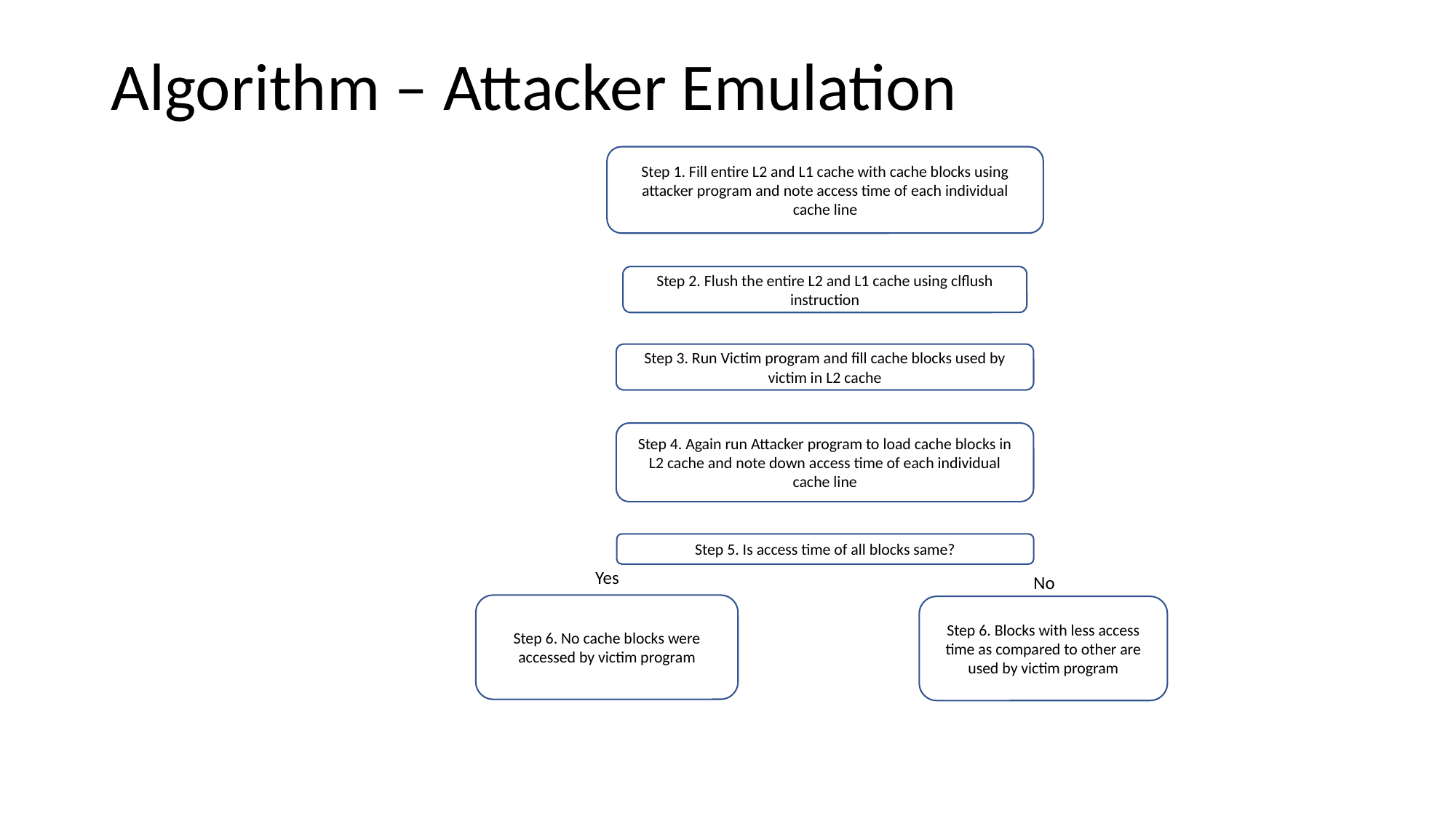

# Algorithm – Attacker Emulation
Step 1. Fill entire L2 and L1 cache with cache blocks using attacker program and note access time of each individual cache line
Step 2. Flush the entire L2 and L1 cache using clflush instruction
Step 3. Run Victim program and fill cache blocks used by victim in L2 cache
Step 4. Again run Attacker program to load cache blocks in L2 cache and note down access time of each individual cache line
Step 5. Is access time of all blocks same?
Yes
No
Step 6. No cache blocks were accessed by victim program
Step 6. Blocks with less access time as compared to other are used by victim program